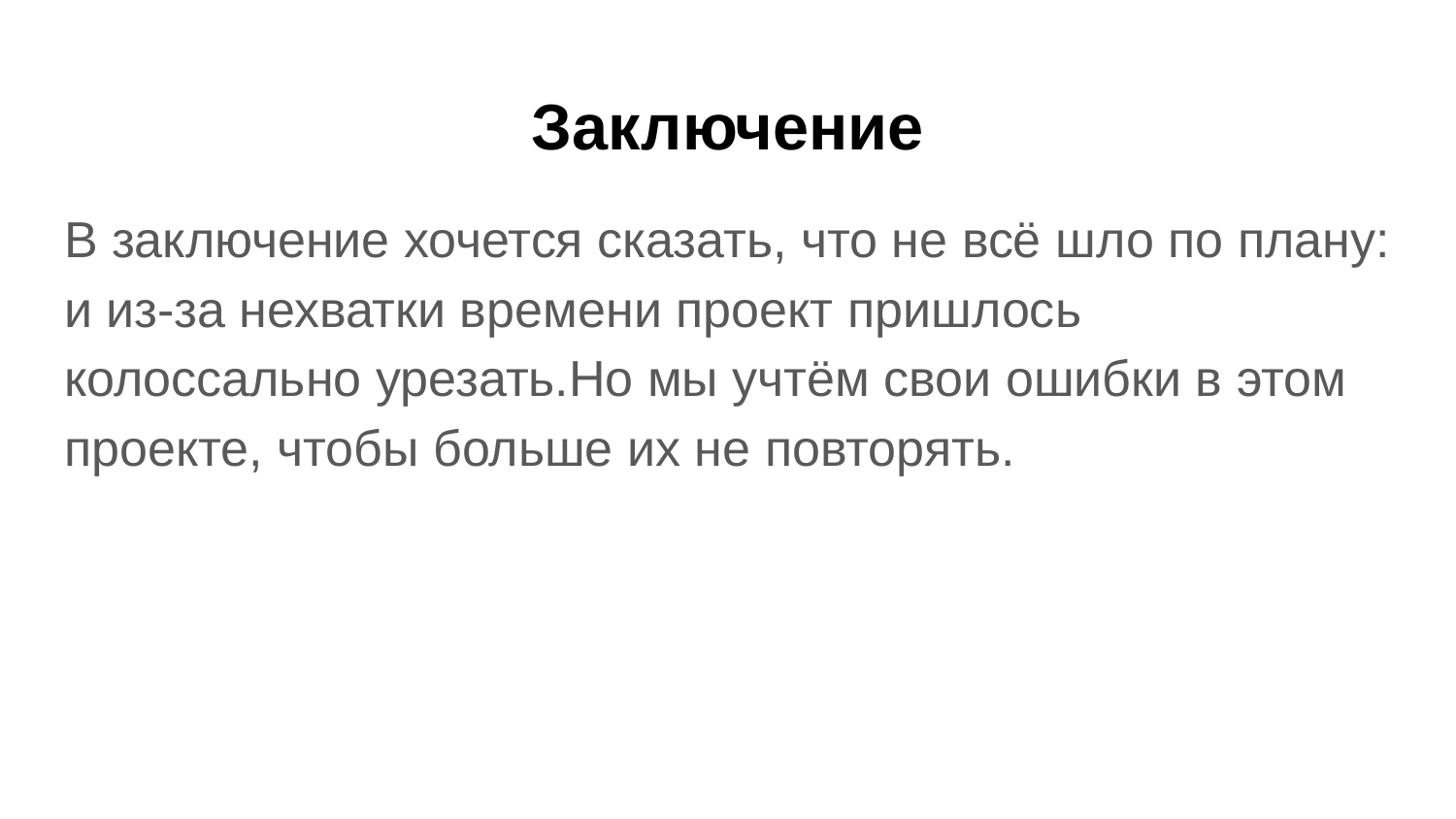

# Заключение
В заключение хочется сказать, что не всё шло по плану: и из-за нехватки времени проект пришлось колоссально урезать.Но мы учтём свои ошибки в этом проекте, чтобы больше их не повторять.